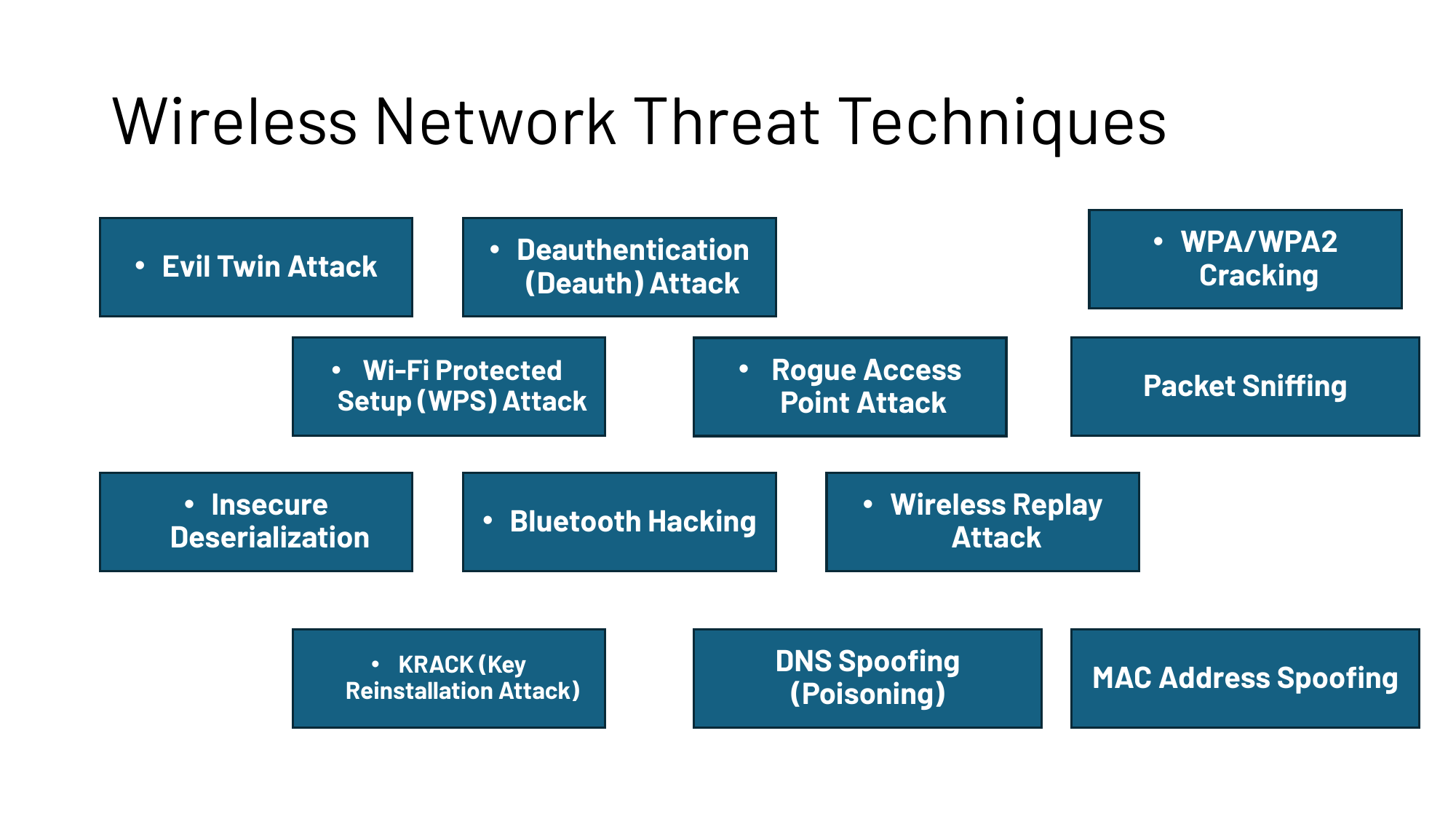

# Wireless Network Threat Techniques
WPA/WPA2 Cracking
Evil Twin Attack
Deauthentication (Deauth) Attack
Wi-Fi Protected Setup (WPS) Attack
Packet Sniffing
 Rogue Access Point Attack
Insecure Deserialization
Bluetooth Hacking
Wireless Replay Attack
KRACK (Key Reinstallation Attack)
DNS Spoofing (Poisoning)
MAC Address Spoofing